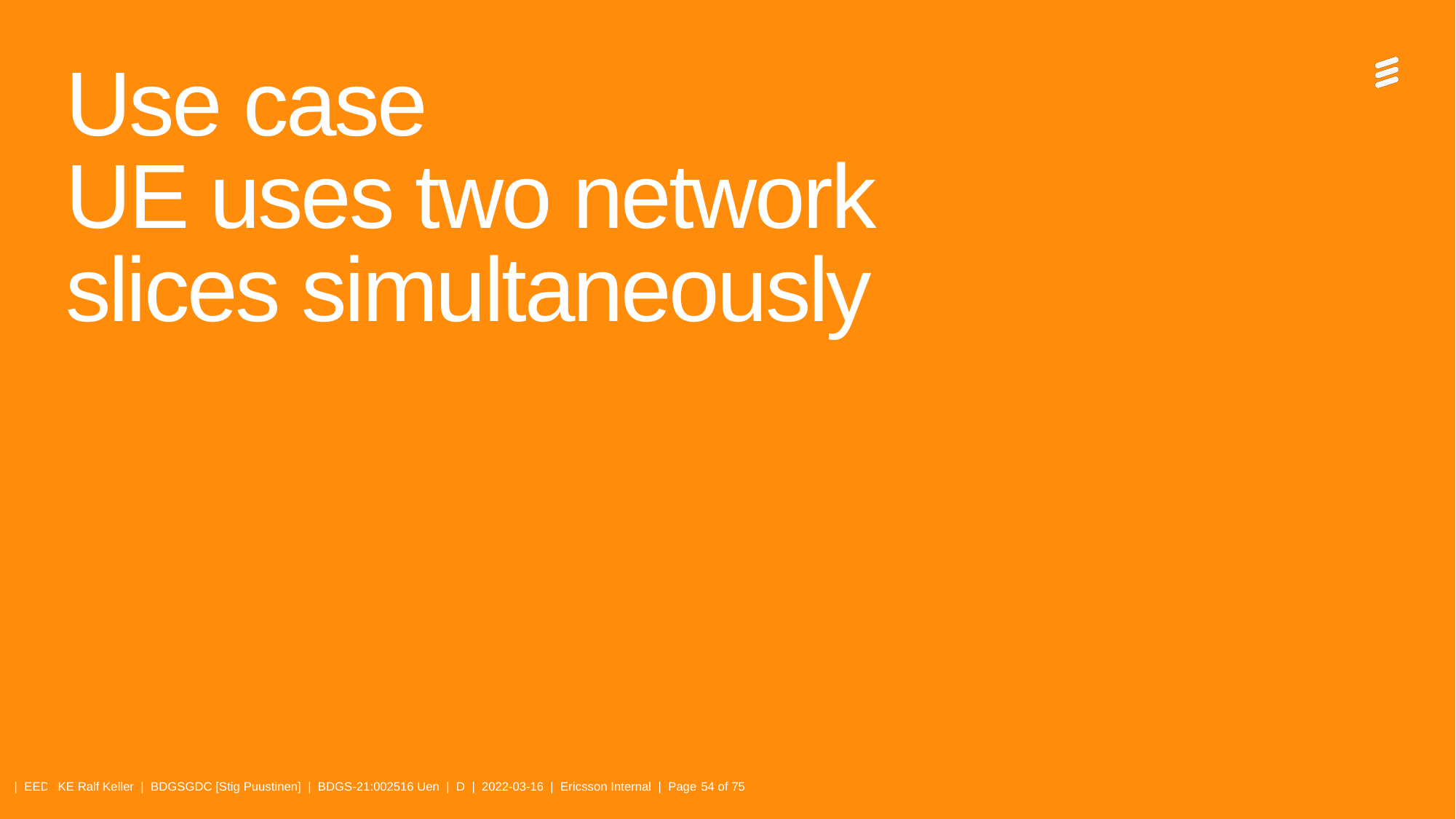

# Use case UE uses two network slices simultaneously